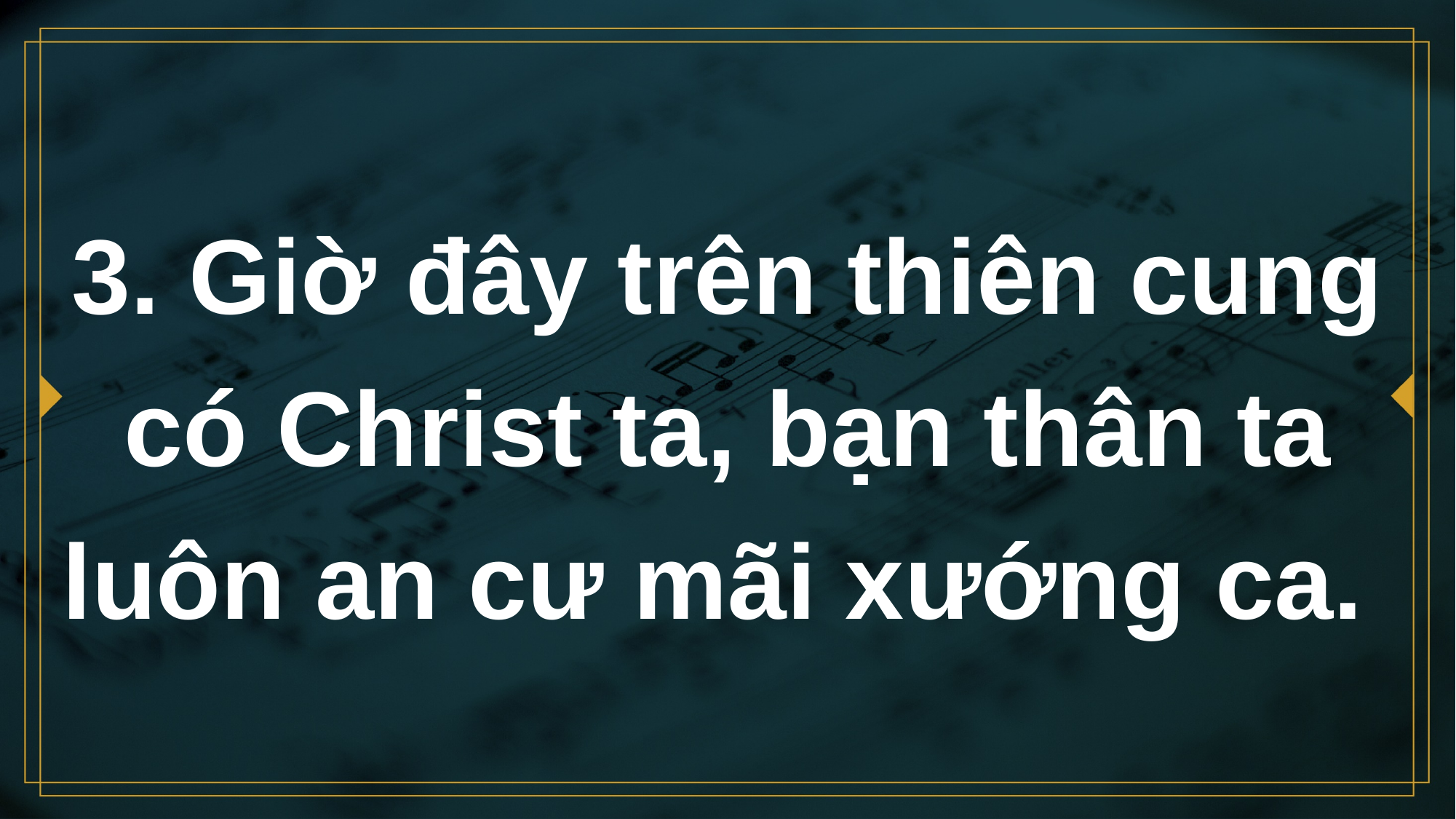

# 3. Giờ đây trên thiên cung có Christ ta, bạn thân ta luôn an cư mãi xướng ca.